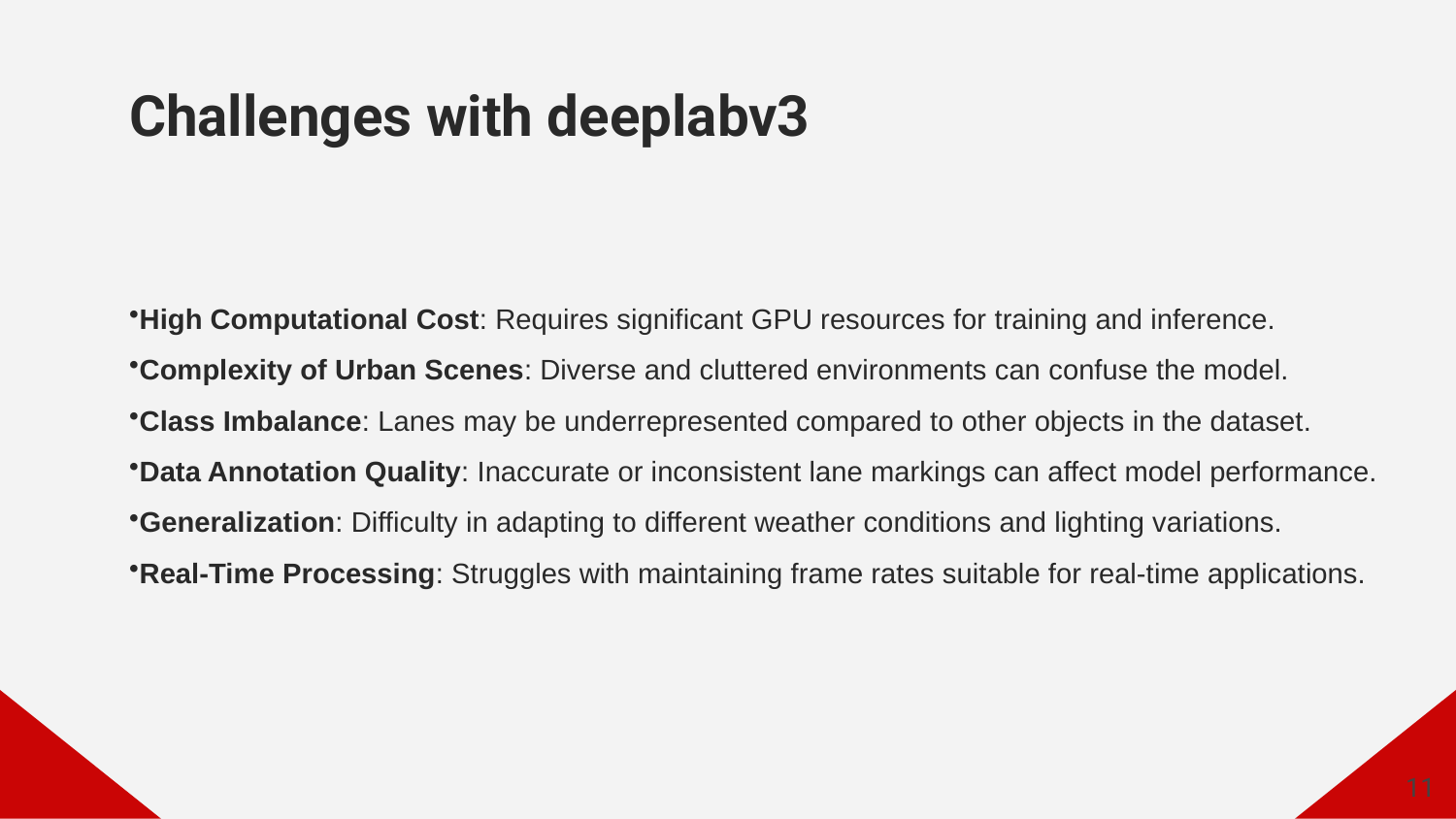

# Challenges with deeplabv3
High Computational Cost: Requires significant GPU resources for training and inference.
Complexity of Urban Scenes: Diverse and cluttered environments can confuse the model.
Class Imbalance: Lanes may be underrepresented compared to other objects in the dataset.
Data Annotation Quality: Inaccurate or inconsistent lane markings can affect model performance.
Generalization: Difficulty in adapting to different weather conditions and lighting variations.
Real-Time Processing: Struggles with maintaining frame rates suitable for real-time applications.
11